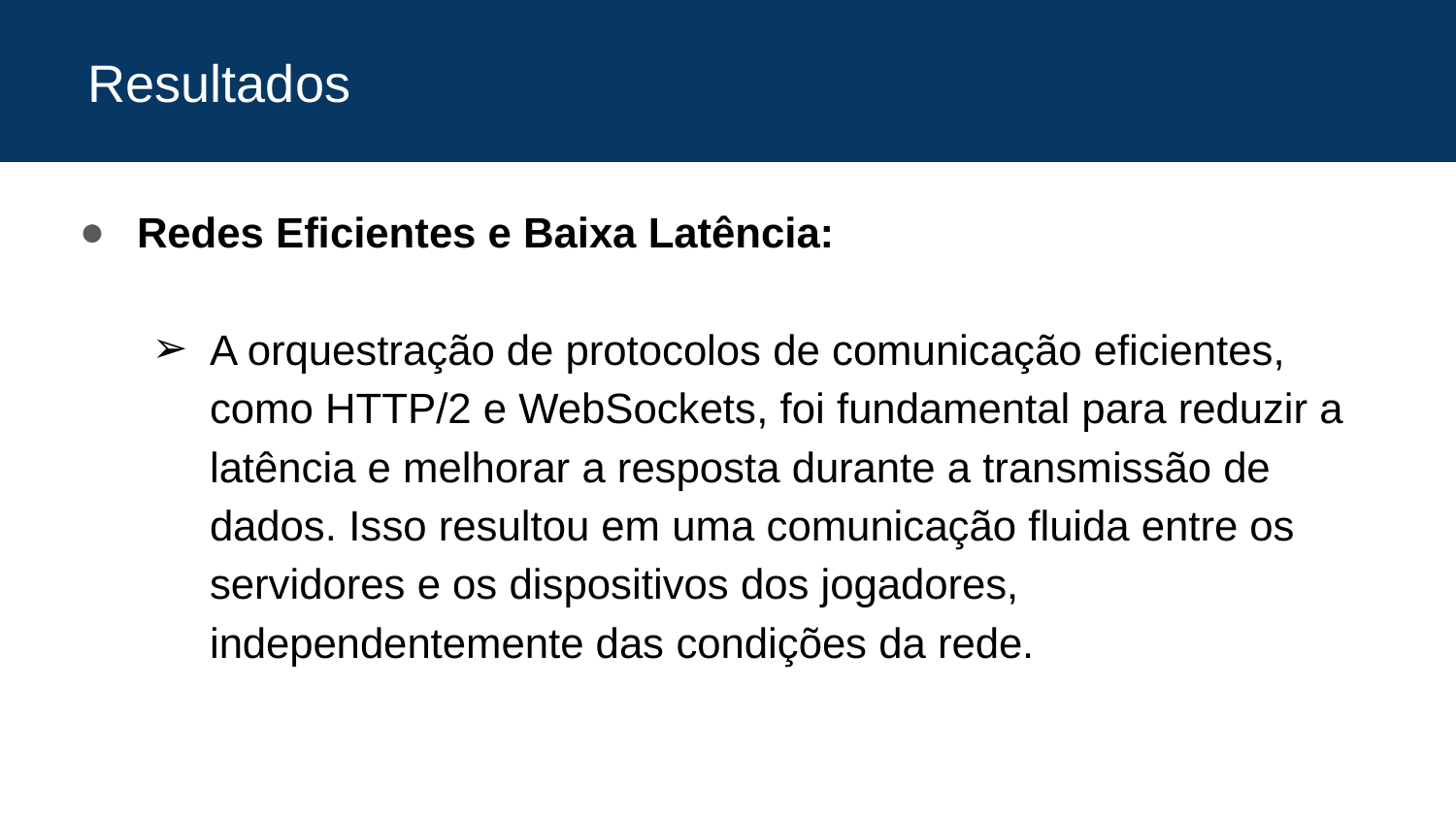

# Resultados
Redes Eficientes e Baixa Latência:

A orquestração de protocolos de comunicação eficientes, como HTTP/2 e WebSockets, foi fundamental para reduzir a latência e melhorar a resposta durante a transmissão de dados. Isso resultou em uma comunicação fluida entre os servidores e os dispositivos dos jogadores, independentemente das condições da rede.